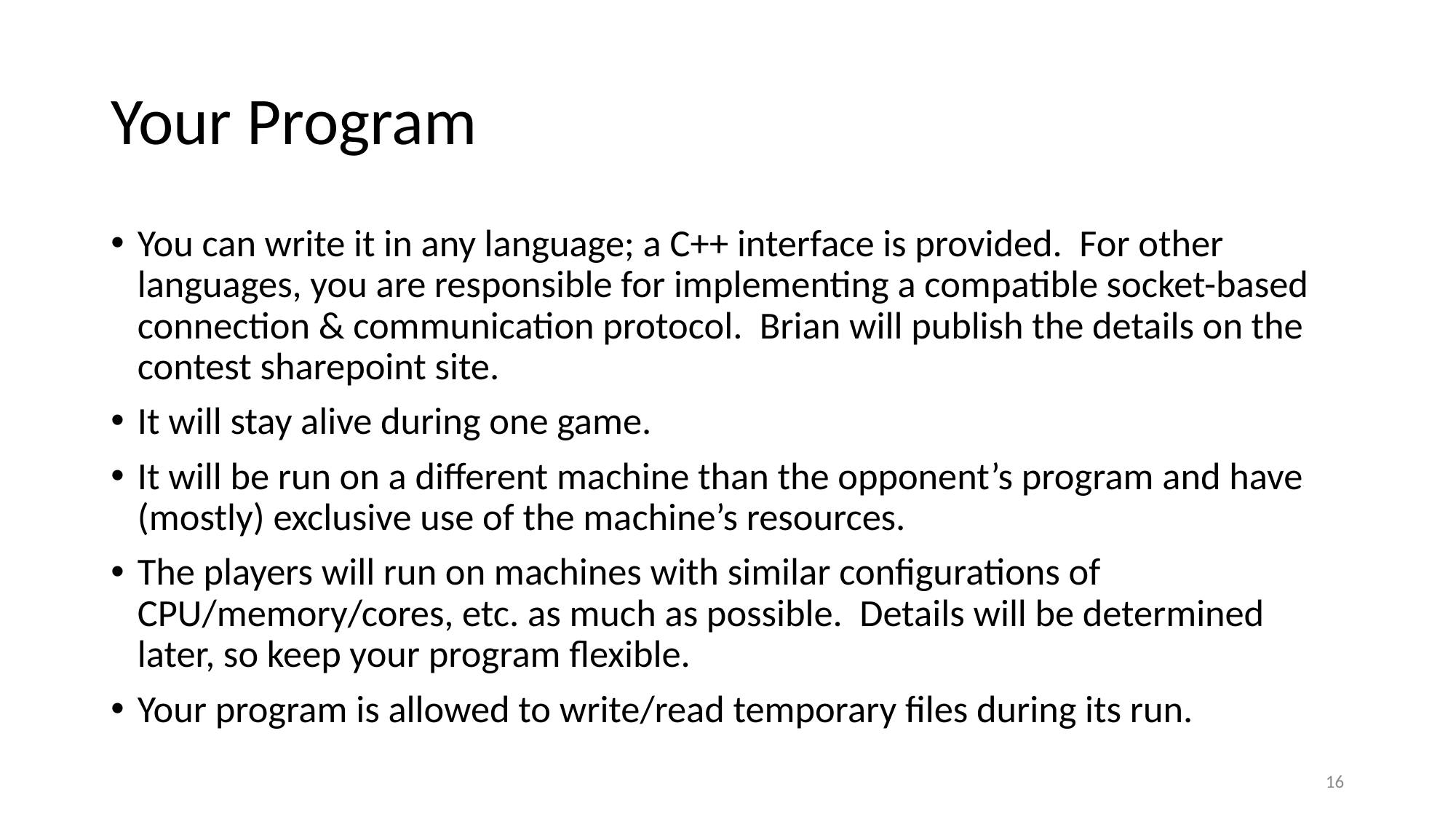

# Your Program
You can write it in any language; a C++ interface is provided.  For other languages, you are responsible for implementing a compatible socket-based connection & communication protocol.  Brian will publish the details on the contest sharepoint site.
It will stay alive during one game.
It will be run on a different machine than the opponent’s program and have (mostly) exclusive use of the machine’s resources.
The players will run on machines with similar configurations of CPU/memory/cores, etc. as much as possible.  Details will be determined later, so keep your program flexible.
Your program is allowed to write/read temporary files during its run.
16